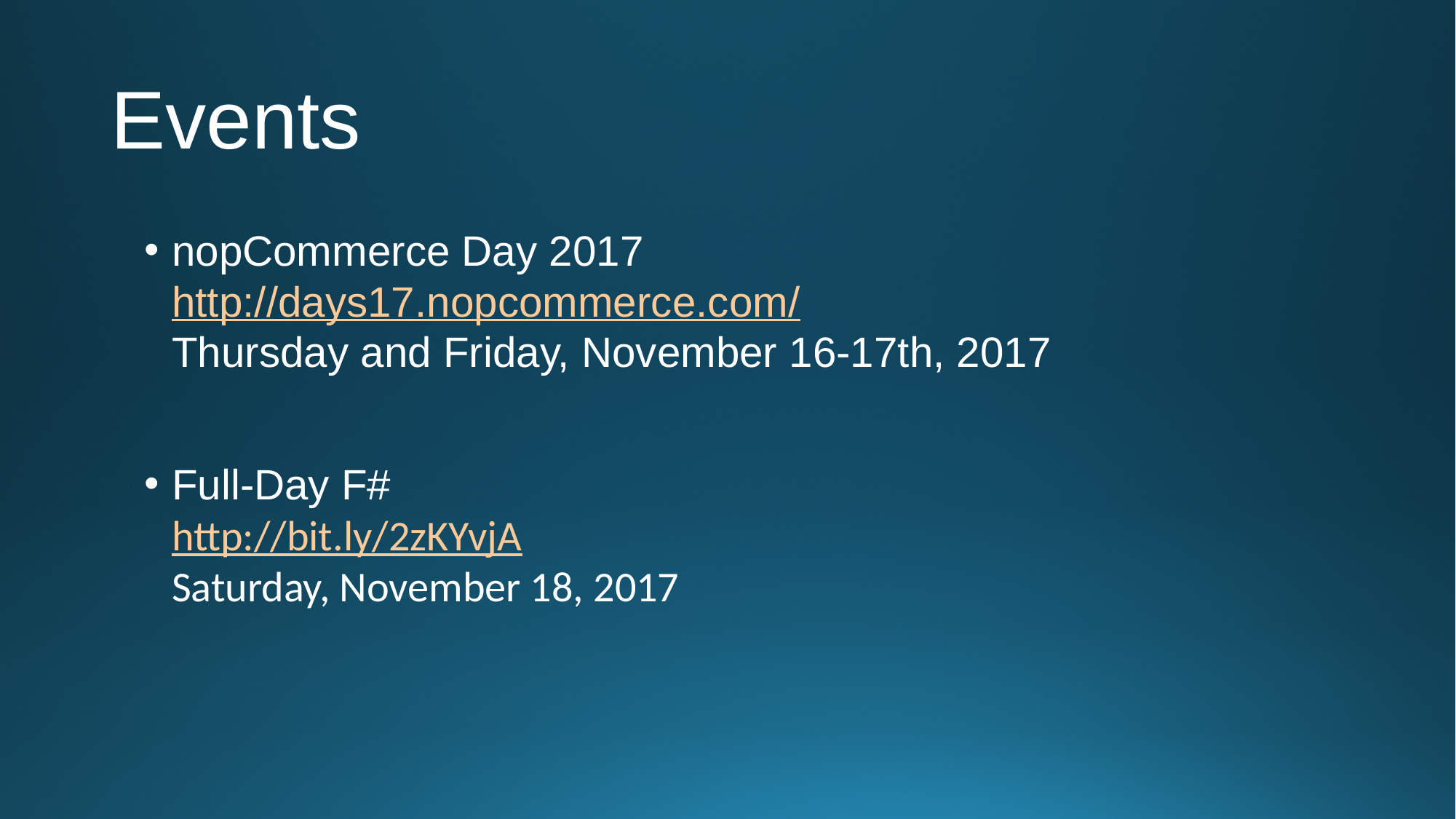

# Events
nopCommerce Day 2017
http://days17.nopcommerce.com/
Thursday and Friday, November 16-17th, 2017

Full-Day F#
http://bit.ly/2zKYvjA
Saturday, November 18, 2017